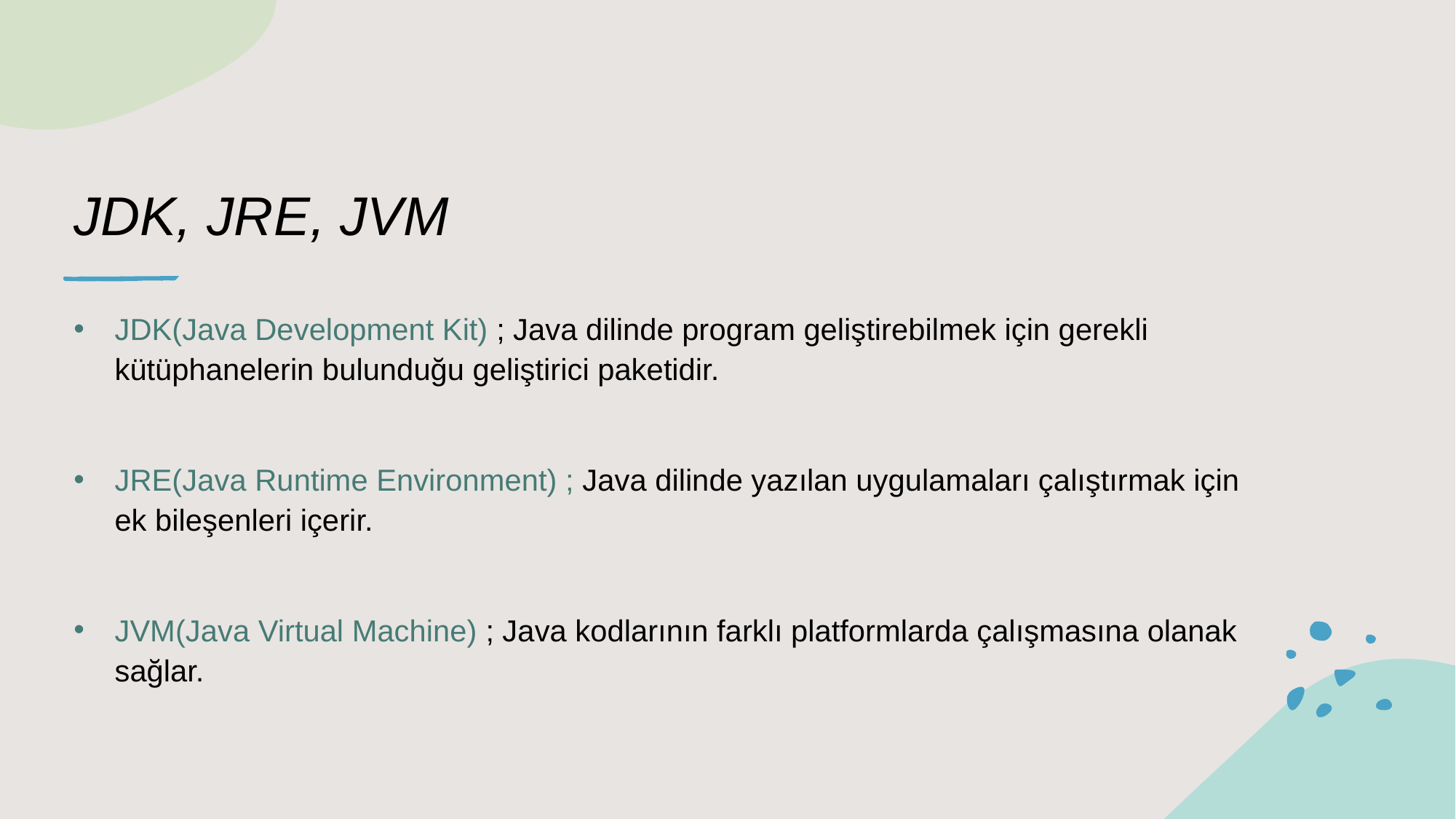

# JDK, JRE, JVM
JDK(Java Development Kit) ; Java dilinde program geliştirebilmek için gerekli kütüphanelerin bulunduğu geliştirici paketidir.

JRE(Java Runtime Environment) ; Java dilinde yazılan uygulamaları çalıştırmak için ek bileşenleri içerir.

JVM(Java Virtual Machine) ; Java kodlarının farklı platformlarda çalışmasına olanak sağlar.